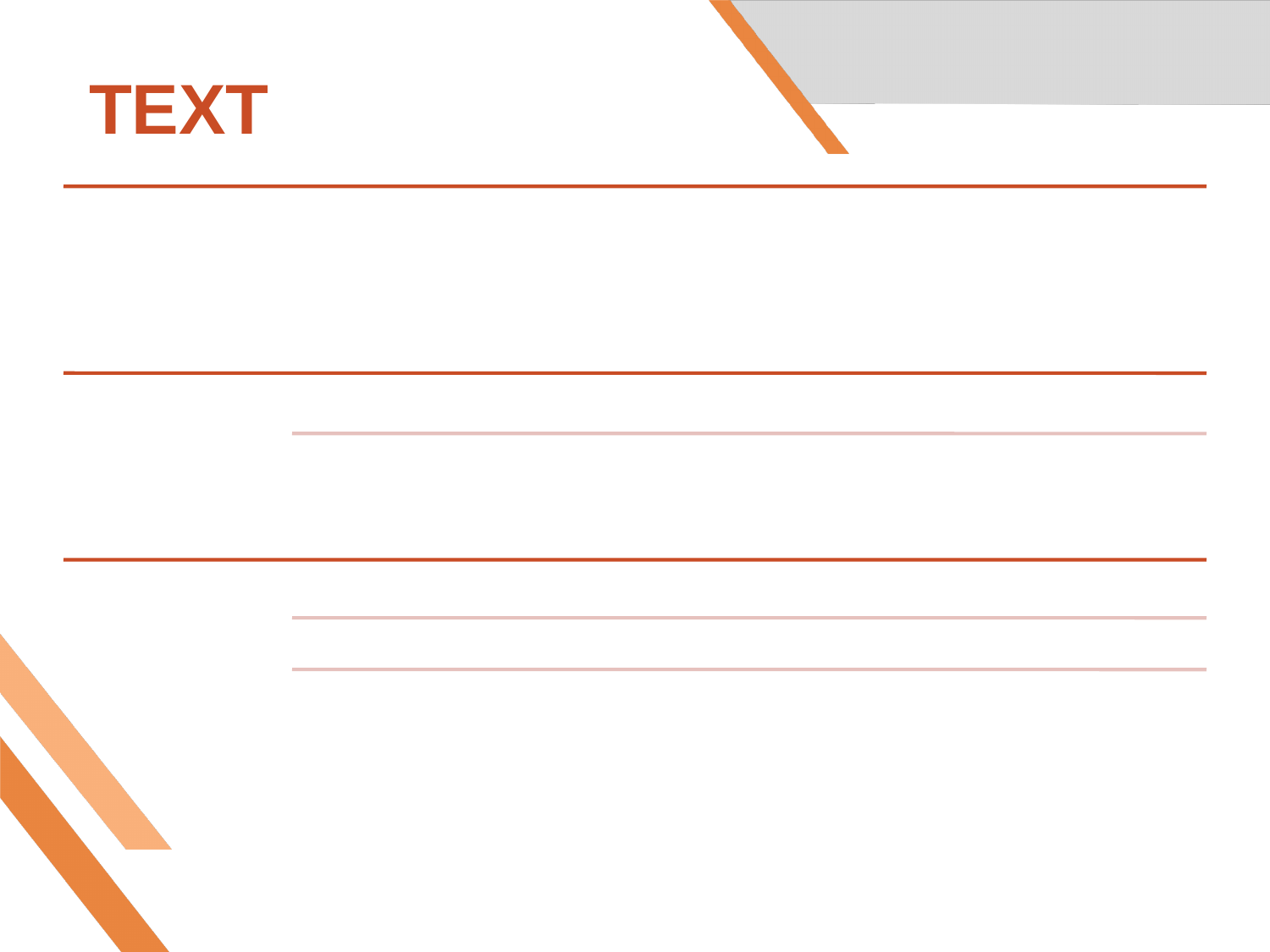

# TEXT
TEXT
TEXT
TEXT
TEXT
TEXT
TEXT